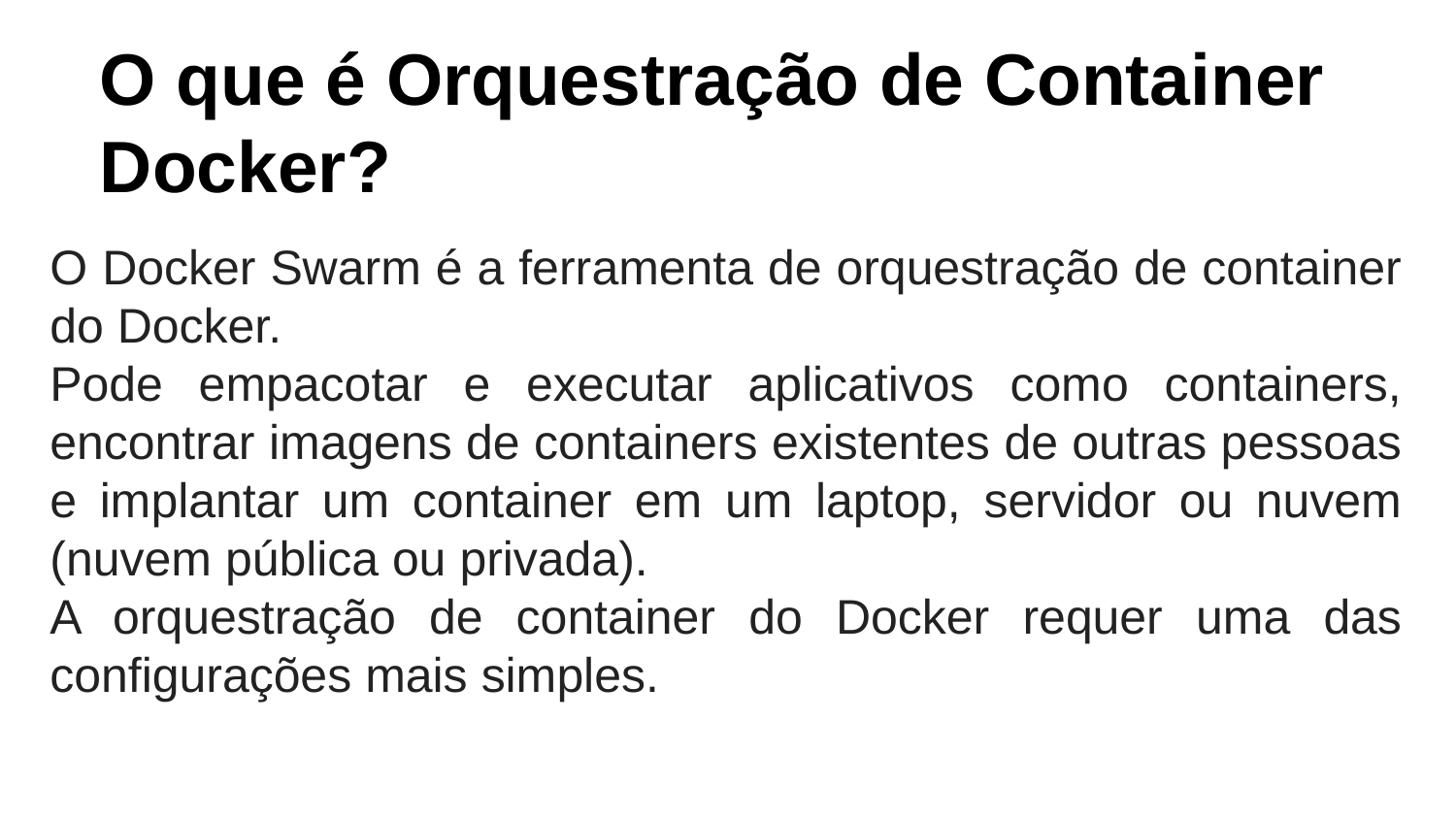

O que é Orquestração de Container Docker?
O Docker Swarm é a ferramenta de orquestração de container do Docker.
Pode empacotar e executar aplicativos como containers, encontrar imagens de containers existentes de outras pessoas e implantar um container em um laptop, servidor ou nuvem (nuvem pública ou privada).
A orquestração de container do Docker requer uma das configurações mais simples.